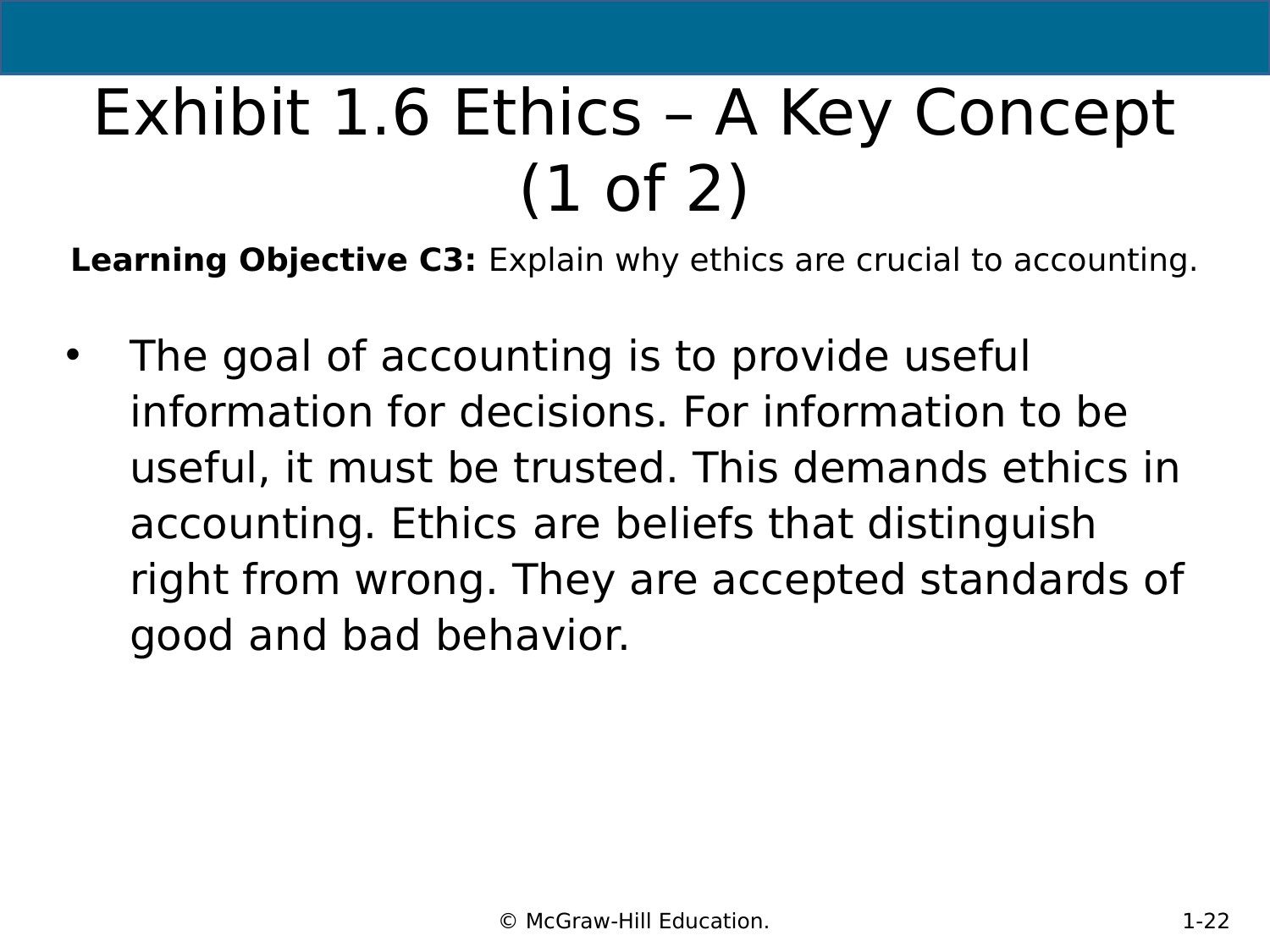

# Exhibit 1.6 Ethics – A Key Concept (1 of 2)
Learning Objective C3: Explain why ethics are crucial to accounting.
The goal of accounting is to provide useful information for decisions. For information to be useful, it must be trusted. This demands ethics in accounting. Ethics are beliefs that distinguish right from wrong. They are accepted standards of good and bad behavior.